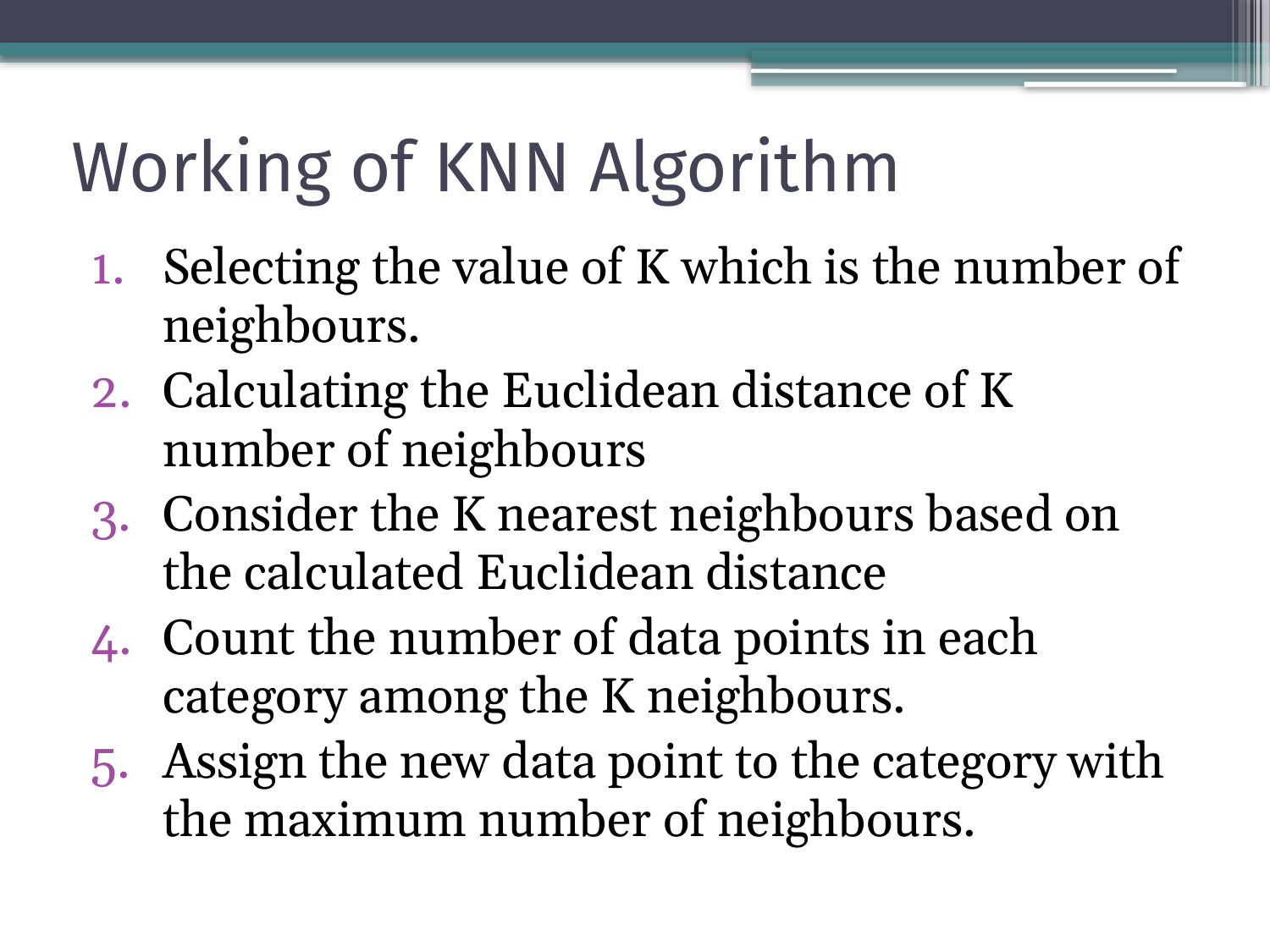

# Working of KNN Algorithm
Selecting the value of K which is the number of neighbours.
Calculating the Euclidean distance of K number of neighbours
Consider the K nearest neighbours based on the calculated Euclidean distance
Count the number of data points in each category among the K neighbours.
Assign the new data point to the category with the maximum number of neighbours.